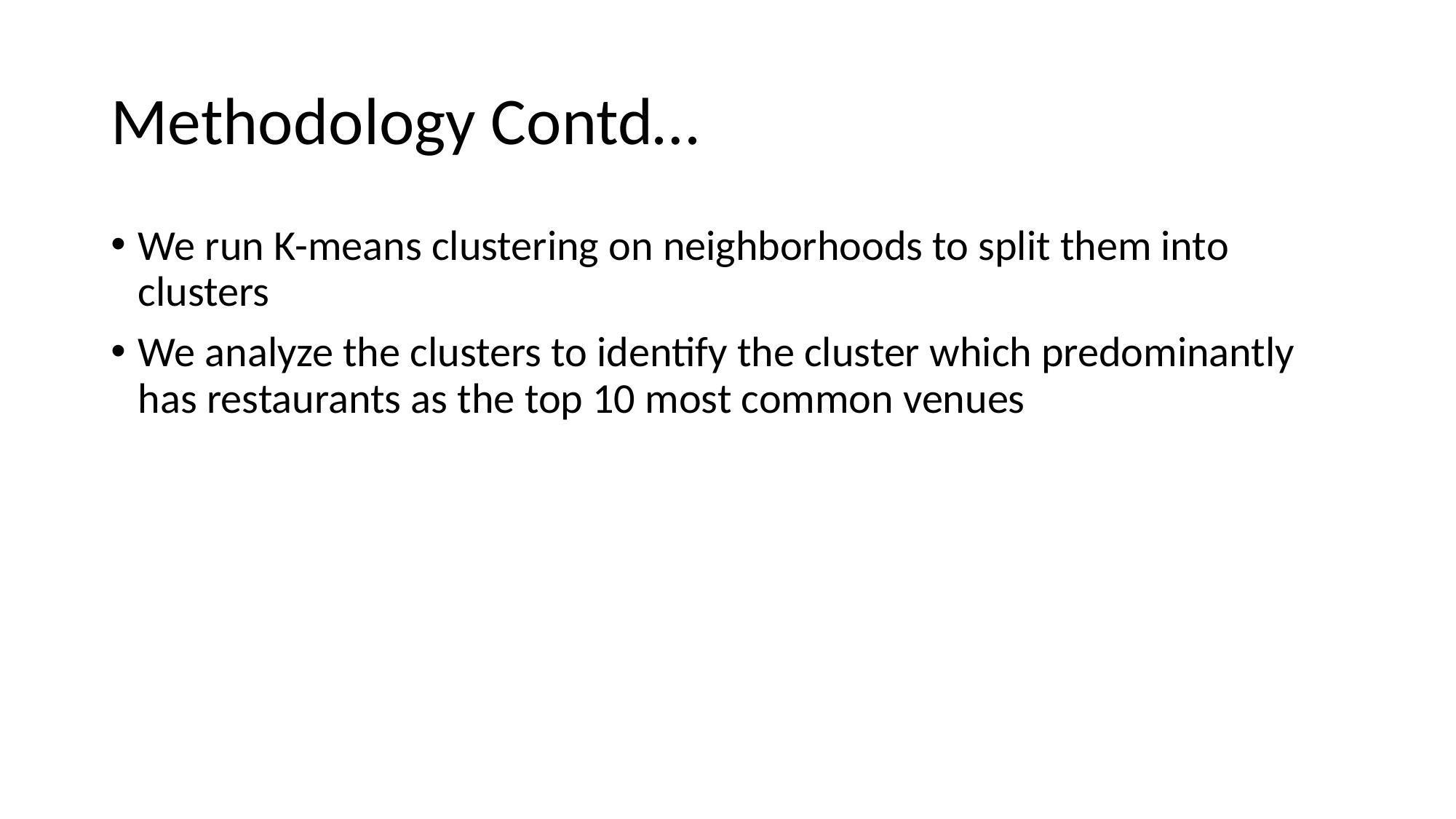

# Methodology Contd…
We run K-means clustering on neighborhoods to split them into clusters
We analyze the clusters to identify the cluster which predominantly has restaurants as the top 10 most common venues